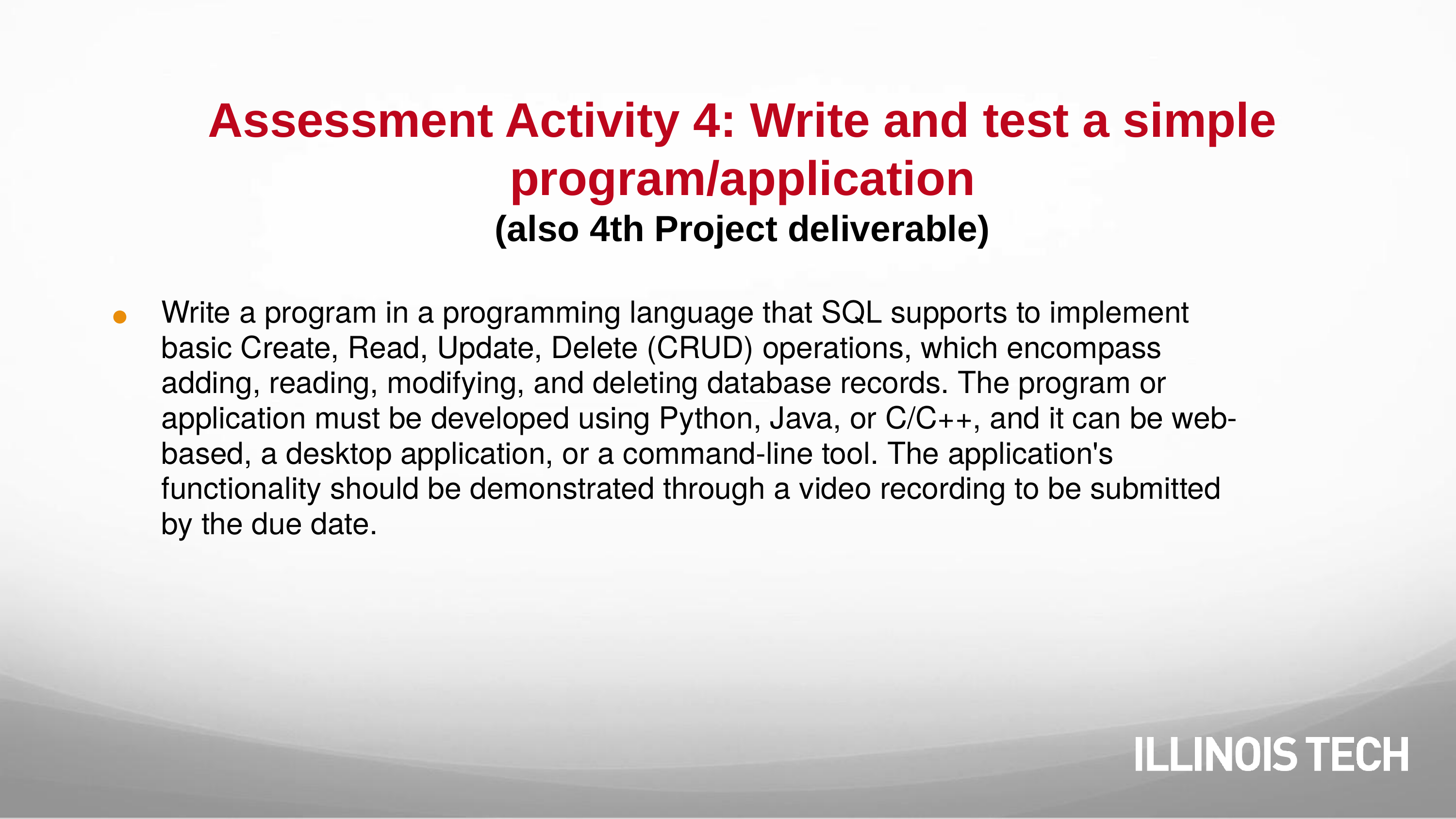

# Assessment Activity 4: Write and test a simple program/application
(also 4th Project deliverable)
Write a program in a programming language that SQL supports to implement basic Create, Read, Update, Delete (CRUD) operations, which encompass adding, reading, modifying, and deleting database records. The program or application must be developed using Python, Java, or C/C++, and it can be web-based, a desktop application, or a command-line tool. The application's functionality should be demonstrated through a video recording to be submitted by the due date.